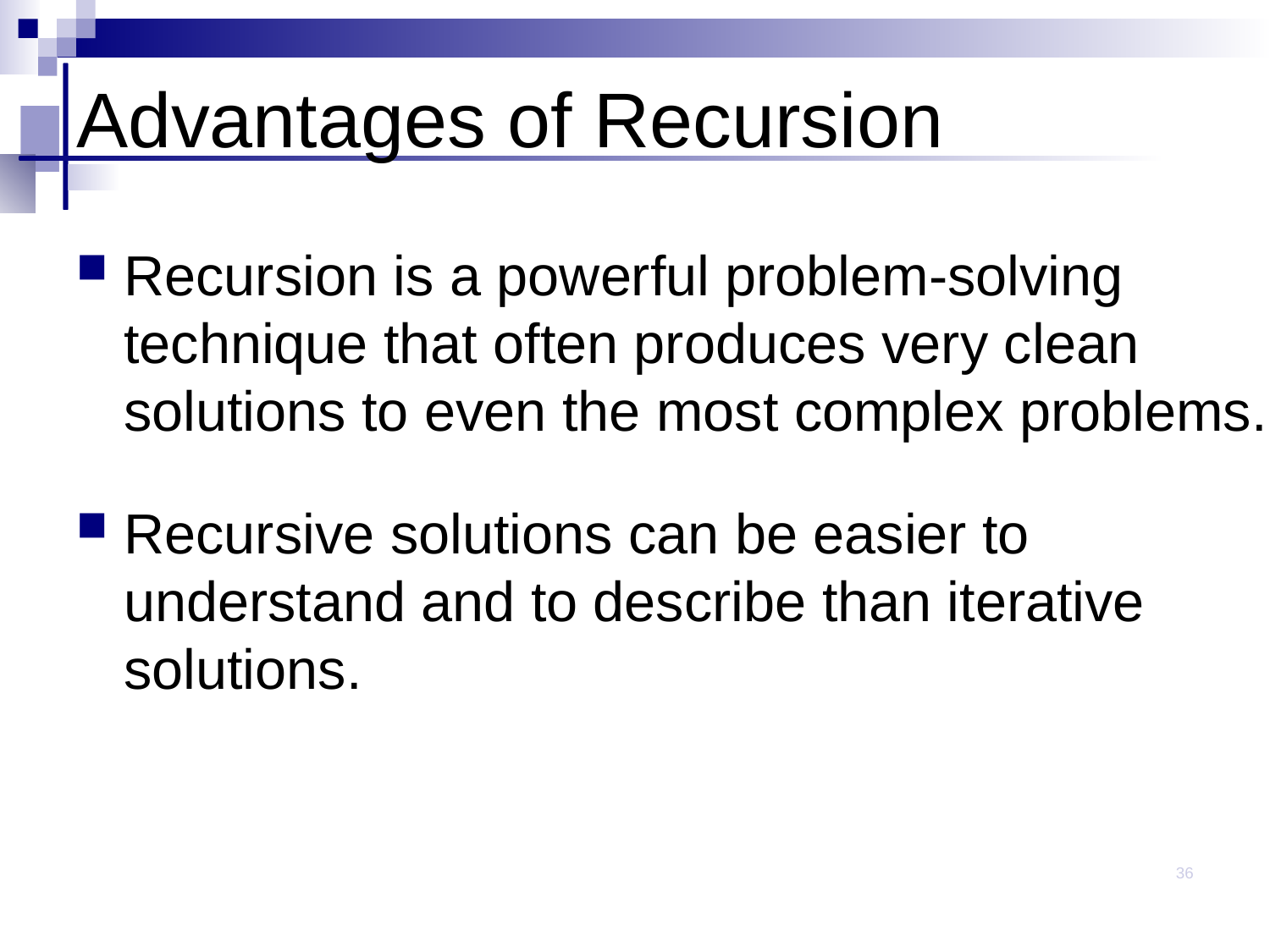

# Advantages of Recursion
Recursion is a powerful problem-solving technique that often produces very clean solutions to even the most complex problems.

Recursive solutions can be easier to understand and to describe than iterative solutions.
36